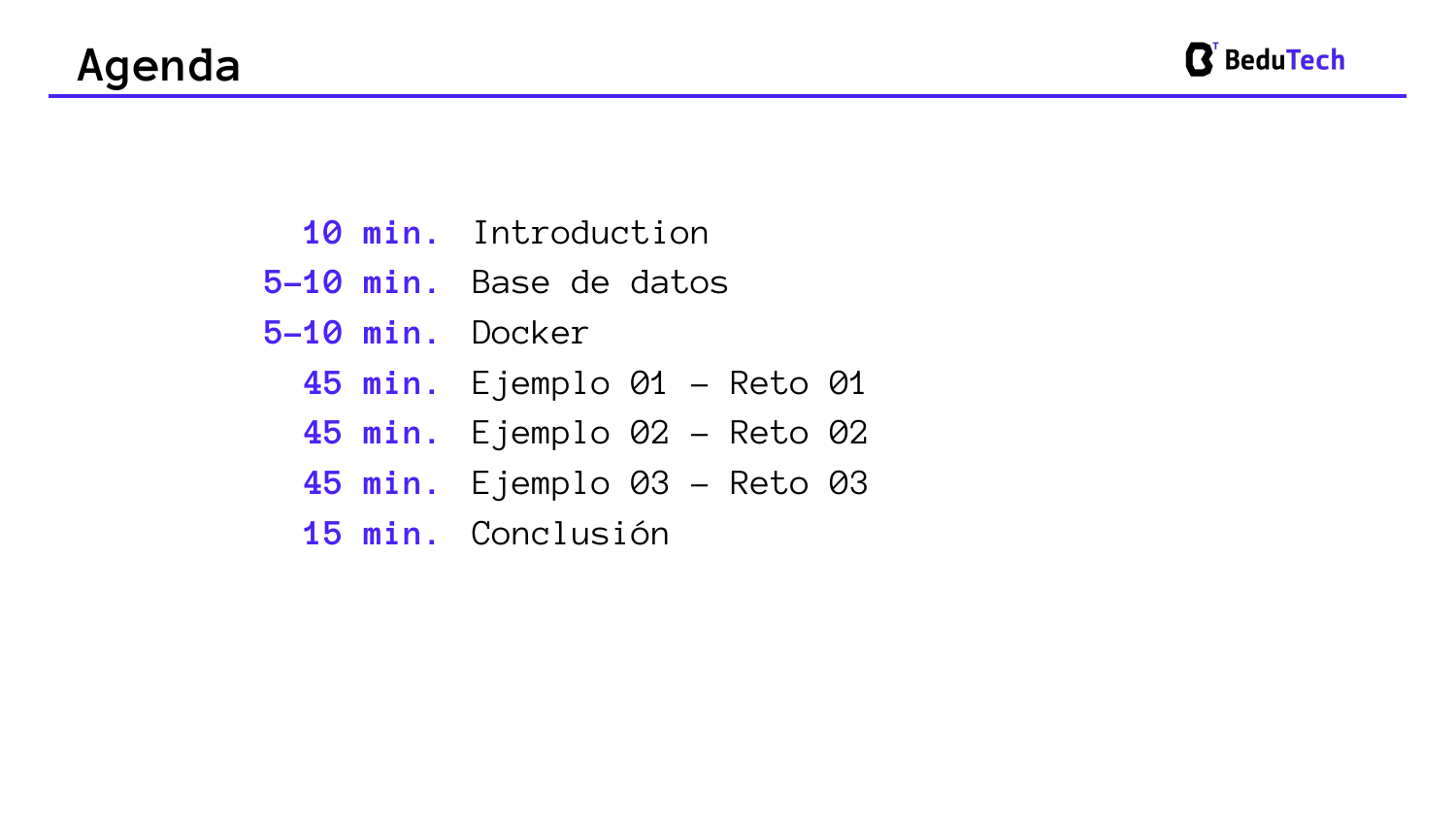

Agenda

10 min.
5-10 min.
5-10 min.
45 min.
45 min.
45 min.
15 min.

Introduction
Base de datos
Docker
Ejemplo 01 - Reto 01
Ejemplo 02 - Reto 02
Ejemplo 03 - Reto 03
Conclusión